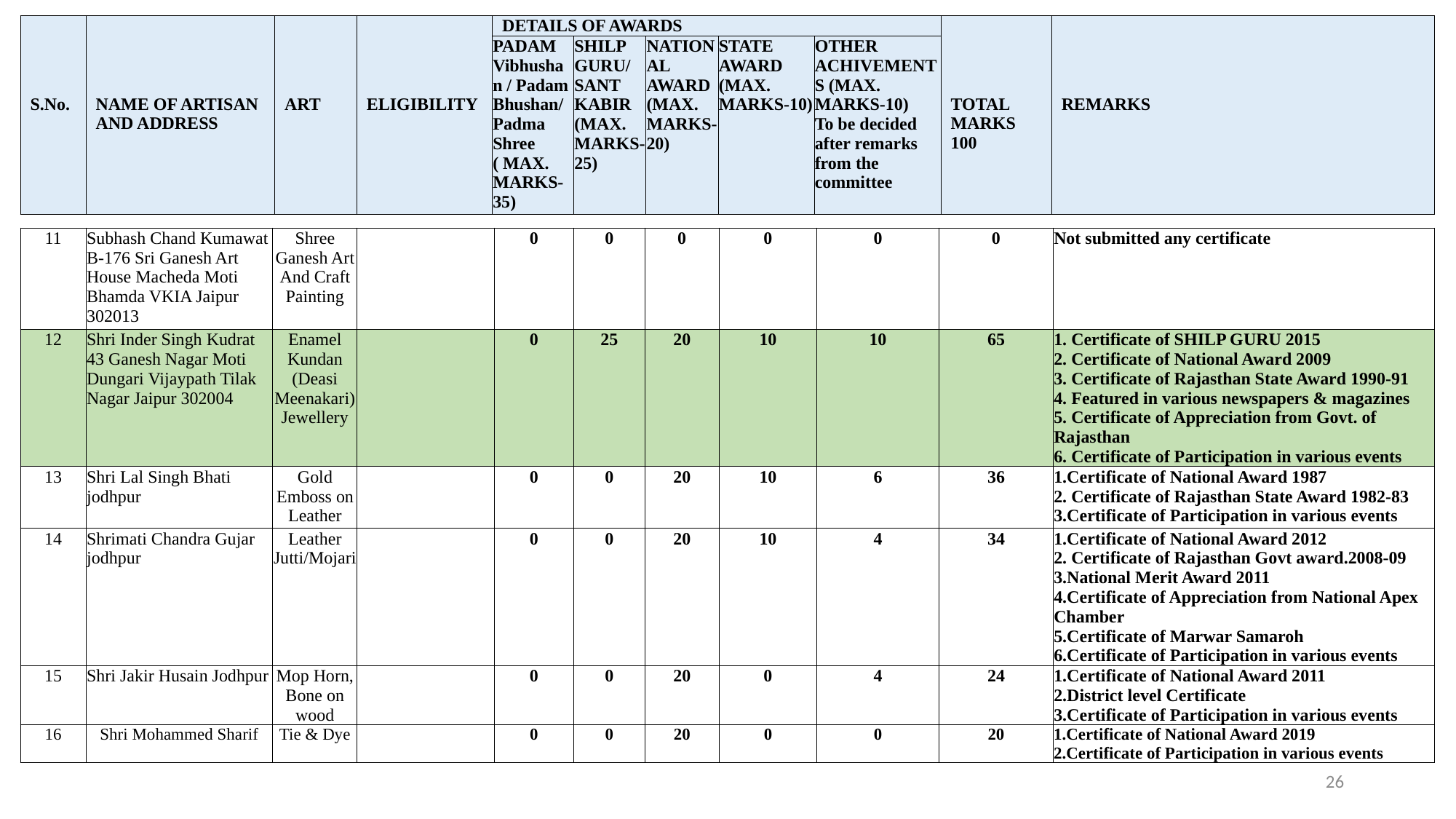

| S.No. | NAME OF ARTISAN AND ADDRESS | ART | ELIGIBILITY | DETAILS OF AWARDS |  |  |  |  | TOTAL MARKS 100 | REMARKS |
| --- | --- | --- | --- | --- | --- | --- | --- | --- | --- | --- |
|  |  |  |  | PADAM Vibhushan / Padam Bhushan/ Padma Shree ( MAX. MARKS- 35) | SHILP GURU/ SANT KABIR (MAX. MARKS-25) | NATIONAL AWARD (MAX. MARKS-20) | STATE AWARD (MAX. MARKS-10) | OTHER ACHIVEMENTS (MAX. MARKS-10) To be decided after remarks from the committee |  |  |
| 11 | Subhash Chand Kumawat B-176 Sri Ganesh Art House Macheda Moti Bhamda VKIA Jaipur 302013 | Shree Ganesh Art And Craft Painting |  | 0 | 0 | 0 | 0 | 0 | 0 | Not submitted any certificate |
| --- | --- | --- | --- | --- | --- | --- | --- | --- | --- | --- |
| 12 | Shri Inder Singh Kudrat 43 Ganesh Nagar Moti Dungari Vijaypath Tilak Nagar Jaipur 302004 | Enamel Kundan (Deasi Meenakari) Jewellery |  | 0 | 25 | 20 | 10 | 10 | 65 | 1. Certificate of SHILP GURU 2015 2. Certificate of National Award 2009 3. Certificate of Rajasthan State Award 1990-91 4. Featured in various newspapers & magazines 5. Certificate of Appreciation from Govt. of Rajasthan 6. Certificate of Participation in various events |
| 13 | Shri Lal Singh Bhati jodhpur | Gold Emboss on Leather |  | 0 | 0 | 20 | 10 | 6 | 36 | 1.Certificate of National Award 1987 2. Certificate of Rajasthan State Award 1982-83 3.Certificate of Participation in various events |
| 14 | Shrimati Chandra Gujar jodhpur | Leather Jutti/Mojari |  | 0 | 0 | 20 | 10 | 4 | 34 | 1.Certificate of National Award 2012 2. Certificate of Rajasthan Govt award.2008-09 3.National Merit Award 2011 4.Certificate of Appreciation from National Apex Chamber 5.Certificate of Marwar Samaroh 6.Certificate of Participation in various events |
| 15 | Shri Jakir Husain Jodhpur | Mop Horn, Bone on wood |  | 0 | 0 | 20 | 0 | 4 | 24 | 1.Certificate of National Award 2011 2.District level Certificate 3.Certificate of Participation in various events |
| 16 | Shri Mohammed Sharif | Tie & Dye |  | 0 | 0 | 20 | 0 | 0 | 20 | 1.Certificate of National Award 2019 2.Certificate of Participation in various events |
26